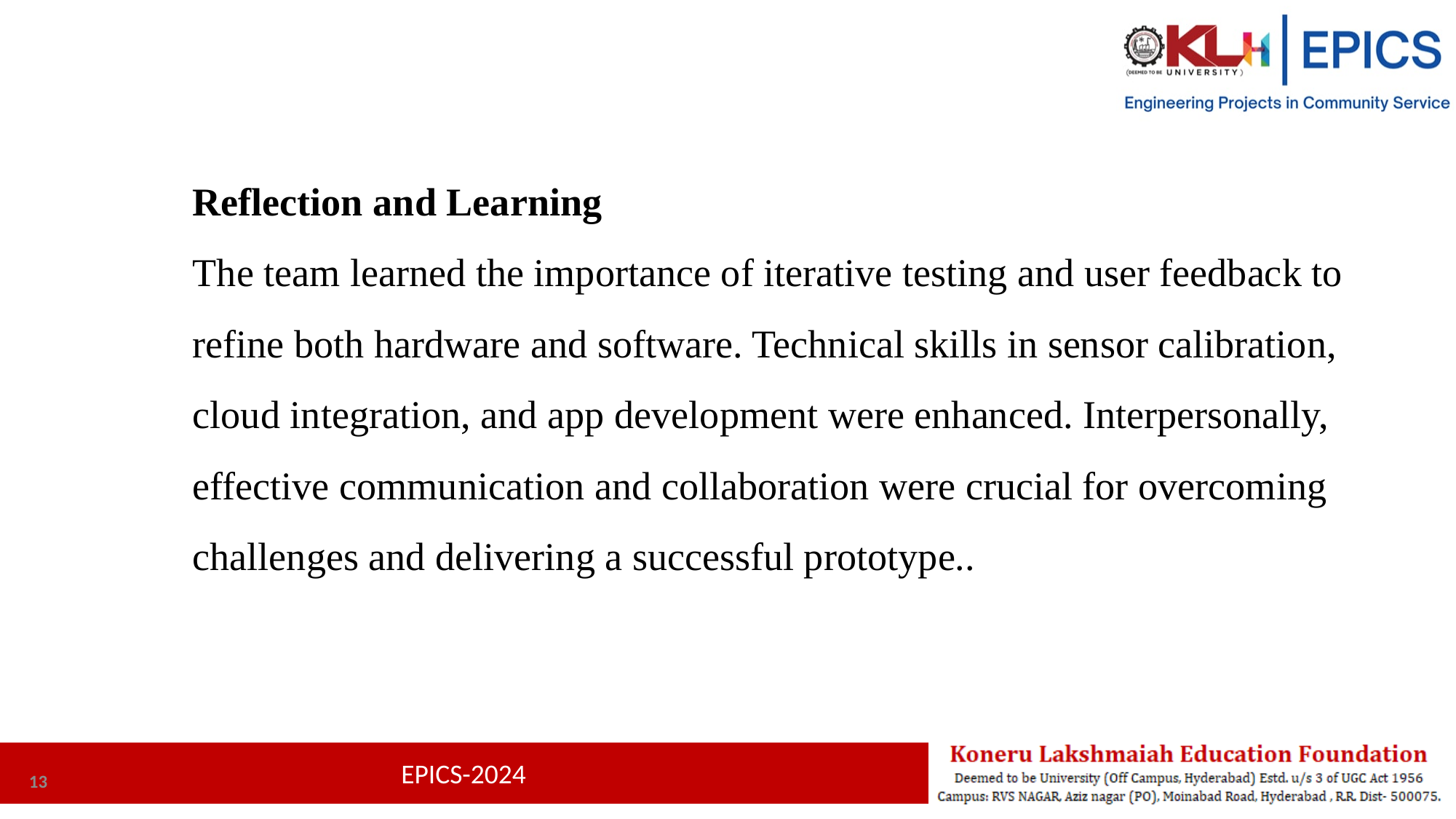

Reflection and Learning
The team learned the importance of iterative testing and user feedback to refine both hardware and software. Technical skills in sensor calibration, cloud integration, and app development were enhanced. Interpersonally, effective communication and collaboration were crucial for overcoming challenges and delivering a successful prototype..
13